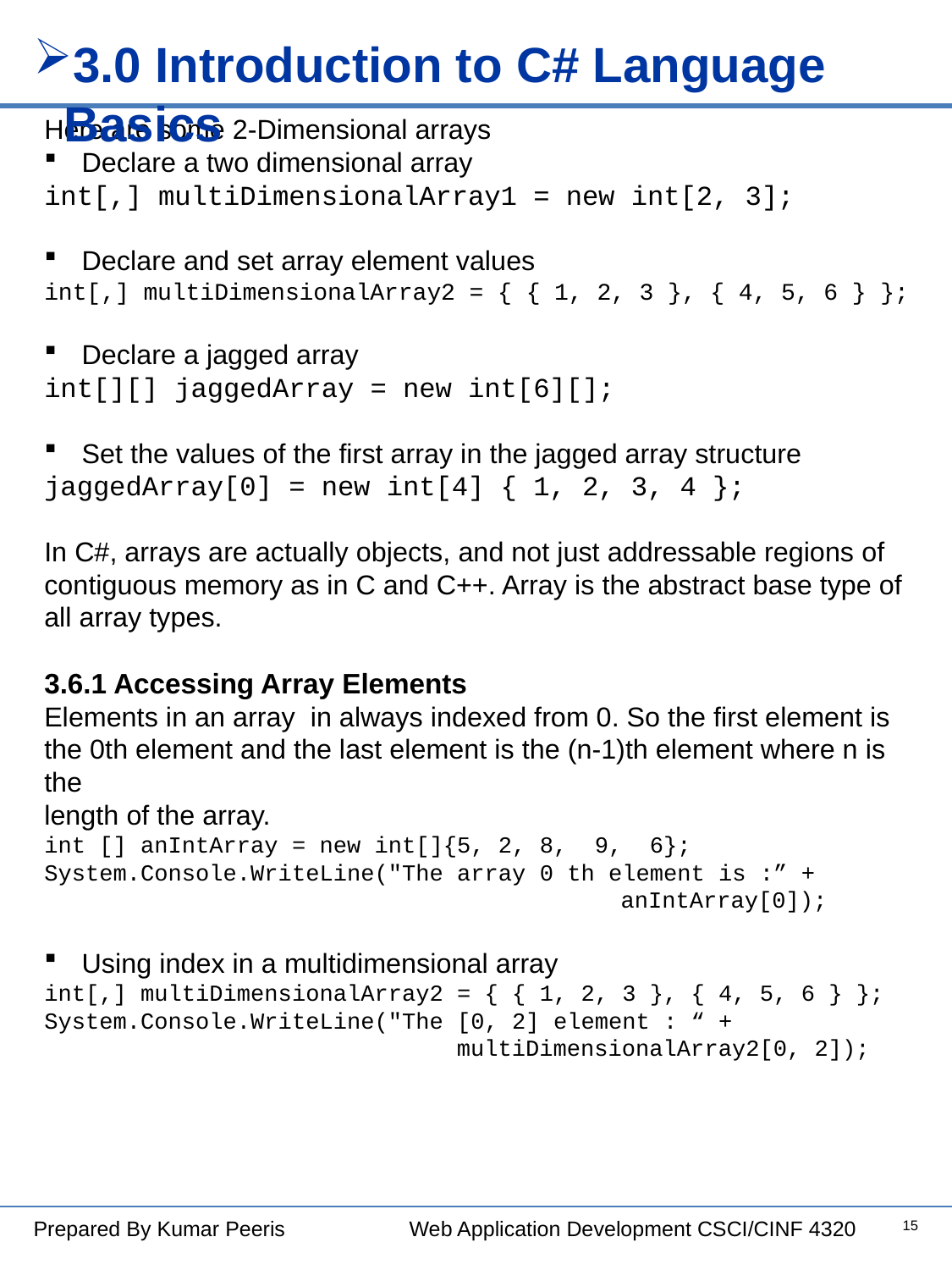

3.0 Introduction to C# Language Basics
Here are some 2-Dimensional arrays
 Declare a two dimensional array
int[,] multiDimensionalArray1 = new int[2, 3];

 Declare and set array element values
int[,] multiDimensionalArray2 = { { 1, 2, 3 }, { 4, 5, 6 } };

 Declare a jagged array
int[][] jaggedArray = new int[6][];

 Set the values of the first array in the jagged array structure
jaggedArray[0] = new int[4] { 1, 2, 3, 4 };

In C#, arrays are actually objects, and not just addressable regions of contiguous memory as in C and C++. Array is the abstract base type of all array types.

3.6.1 Accessing Array Elements
Elements in an array  in always indexed from 0. So the first element is the 0th element and the last element is the (n-1)th element where n is the
length of the array.
int [] anIntArray = new int[]{5, 2, 8,  9,  6};
System.Console.WriteLine("The array 0 th element is :” +
 				     anIntArray[0]);

 Using index in a multidimensional array
int[,] multiDimensionalArray2 = { { 1, 2, 3 }, { 4, 5, 6 } };
System.Console.WriteLine("The [0, 2] element : “ +
                              multiDimensionalArray2[0, 2]);

15
Prepared By Kumar Peeris                     Web Application Development CSCI/CINF 4320